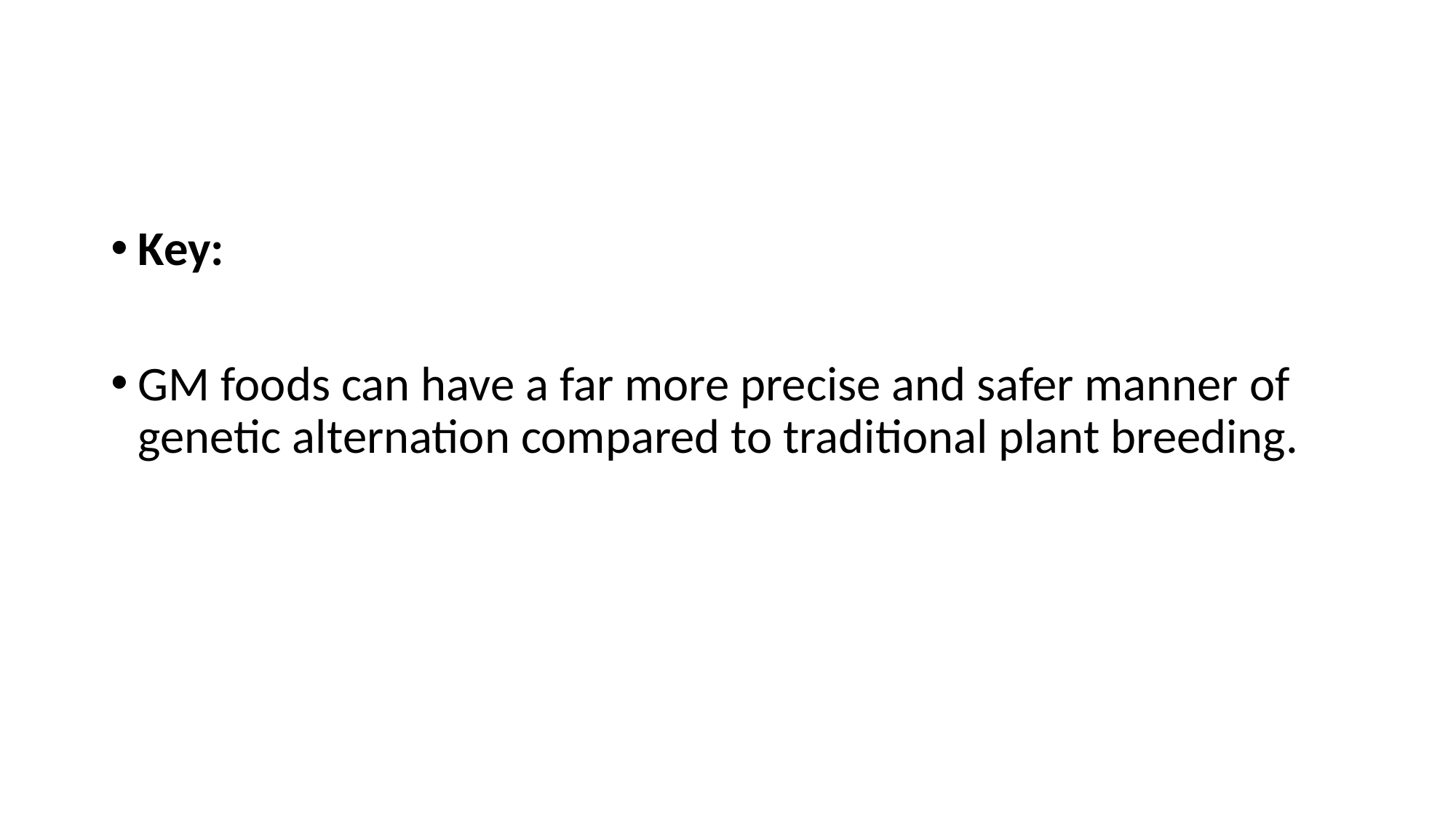

#
Key:

GM foods can have a far more precise and safer manner of genetic alternation compared to traditional plant breeding.